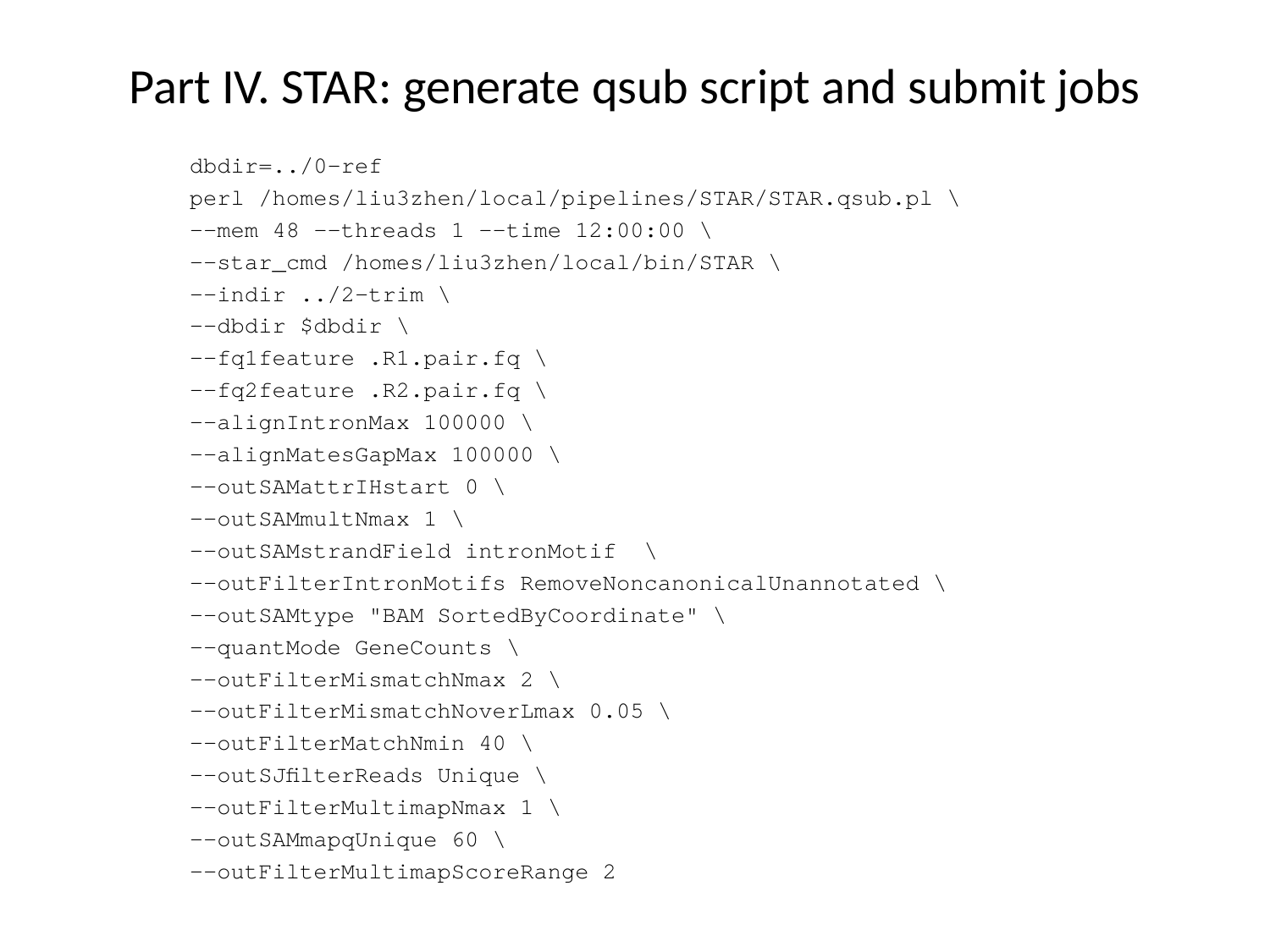

# Part IV. STAR: generate qsub script and submit jobs
dbdir=../0-ref
perl /homes/liu3zhen/local/pipelines/STAR/STAR.qsub.pl \
--mem 48 --threads 1 --time 12:00:00 \
--star_cmd /homes/liu3zhen/local/bin/STAR \
--indir ../2-trim \
--dbdir $dbdir \
--fq1feature .R1.pair.fq \
--fq2feature .R2.pair.fq \
--alignIntronMax 100000 \
--alignMatesGapMax 100000 \
--outSAMattrIHstart 0 \
--outSAMmultNmax 1 \
--outSAMstrandField intronMotif  \
--outFilterIntronMotifs RemoveNoncanonicalUnannotated \
--outSAMtype "BAM SortedByCoordinate" \
--quantMode GeneCounts \
--outFilterMismatchNmax 2 \
--outFilterMismatchNoverLmax 0.05 \
--outFilterMatchNmin 40 \
--outSJfilterReads Unique \
--outFilterMultimapNmax 1 \
--outSAMmapqUnique 60 \
--outFilterMultimapScoreRange 2